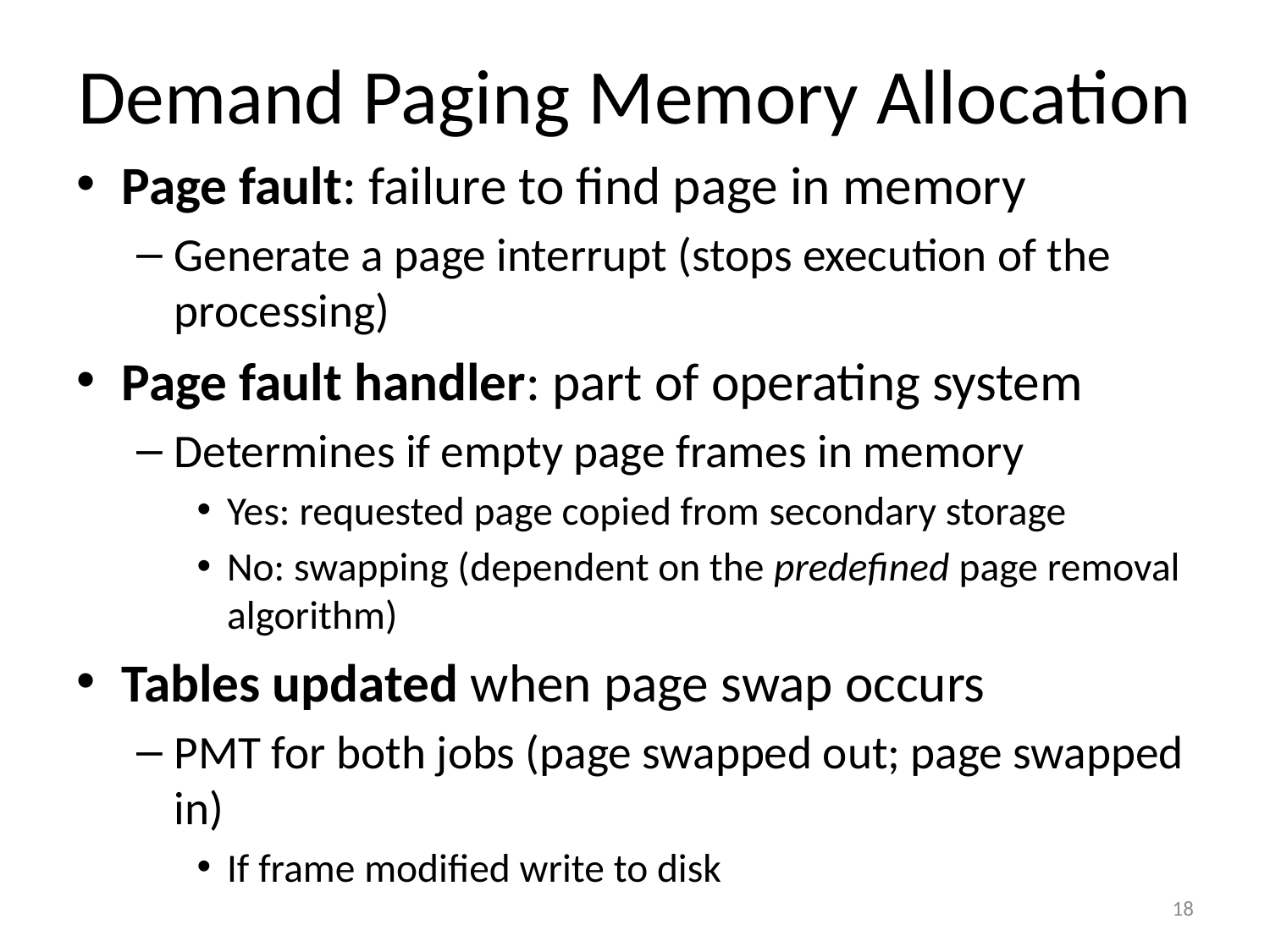

# Demand Paging Memory Allocation
Page fault: failure to find page in memory
Generate a page interrupt (stops execution of the processing)
Page fault handler: part of operating system
Determines if empty page frames in memory
Yes: requested page copied from secondary storage
No: swapping (dependent on the predefined page removal algorithm)
Tables updated when page swap occurs
PMT for both jobs (page swapped out; page swapped in)
If frame modified write to disk

18